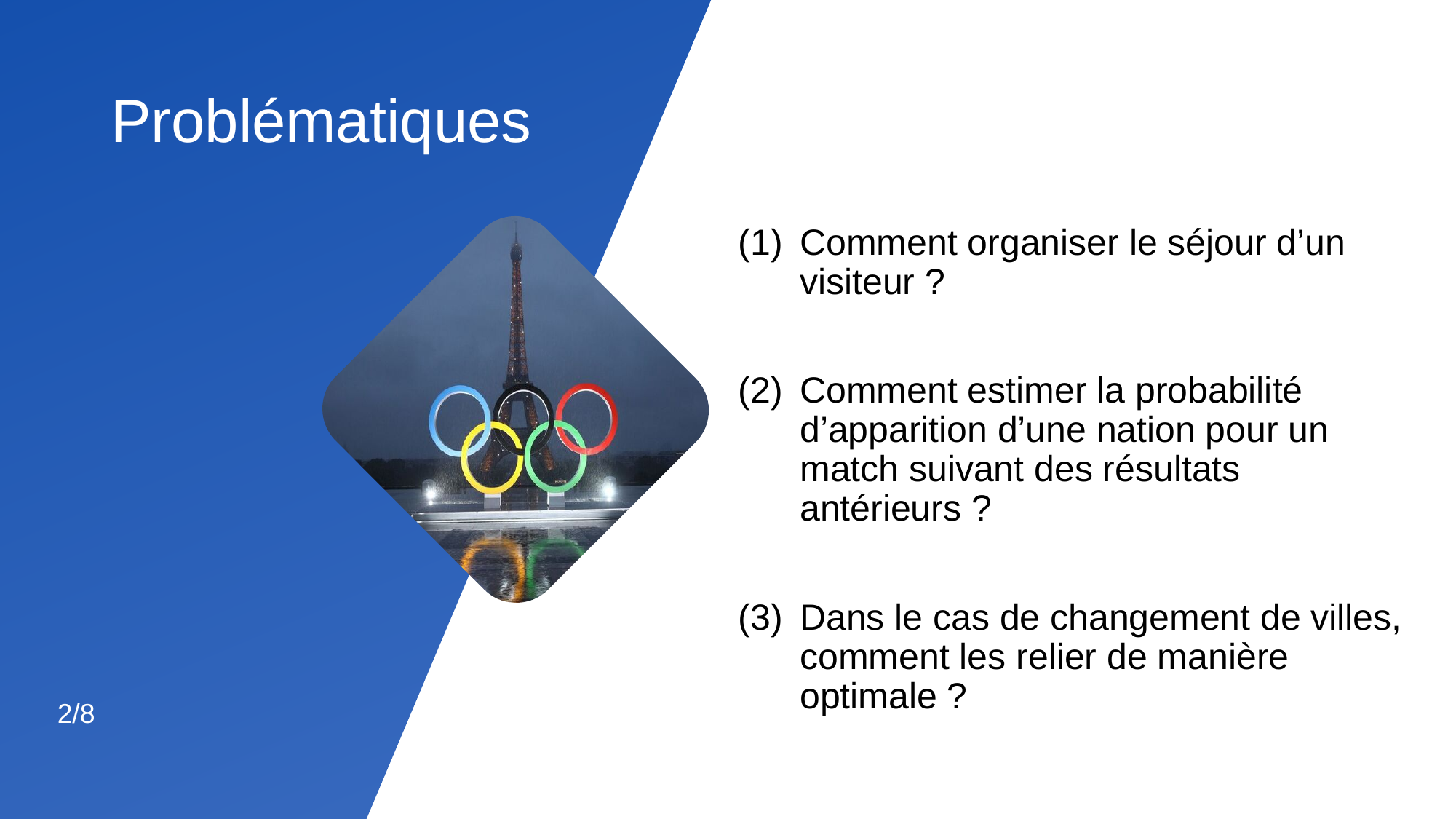

# Problématiques
Comment organiser le séjour d’un visiteur ?

Comment estimer la probabilité d’apparition d’une nation pour un match suivant des résultats antérieurs ?

Dans le cas de changement de villes, comment les relier de manière optimale ?

2/8